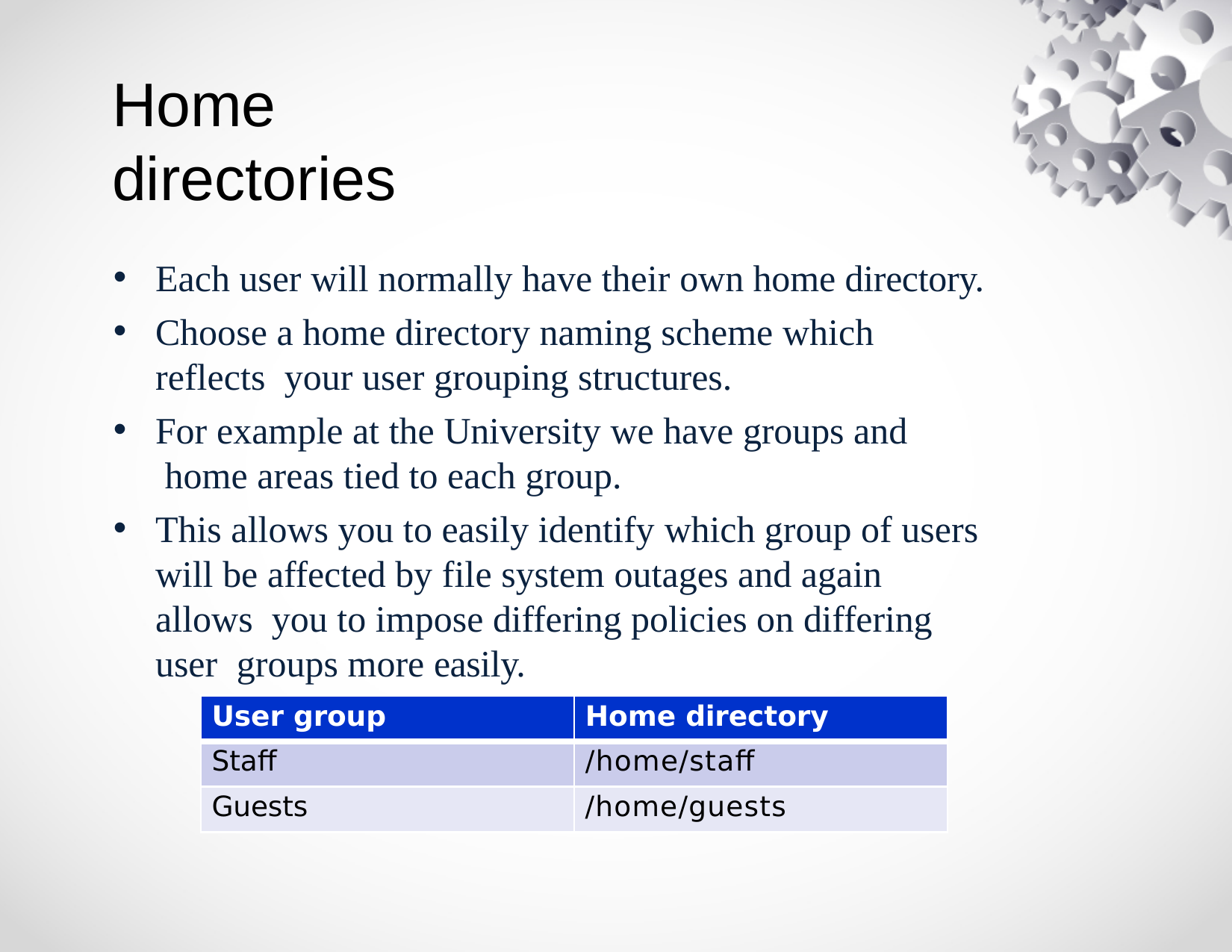

# Home directories
Each user will normally have their own home directory.
Choose a home directory naming scheme which reflects  your user grouping structures.
For example at the University we have groups and  home areas tied to each group.
This allows you to easily identify which group of users  will be affected by file system outages and again allows  you to impose differing policies on differing user  groups more easily.
| User group | Home directory |
| --- | --- |
| Staff | /home/staff |
| Guests | /home/guests |